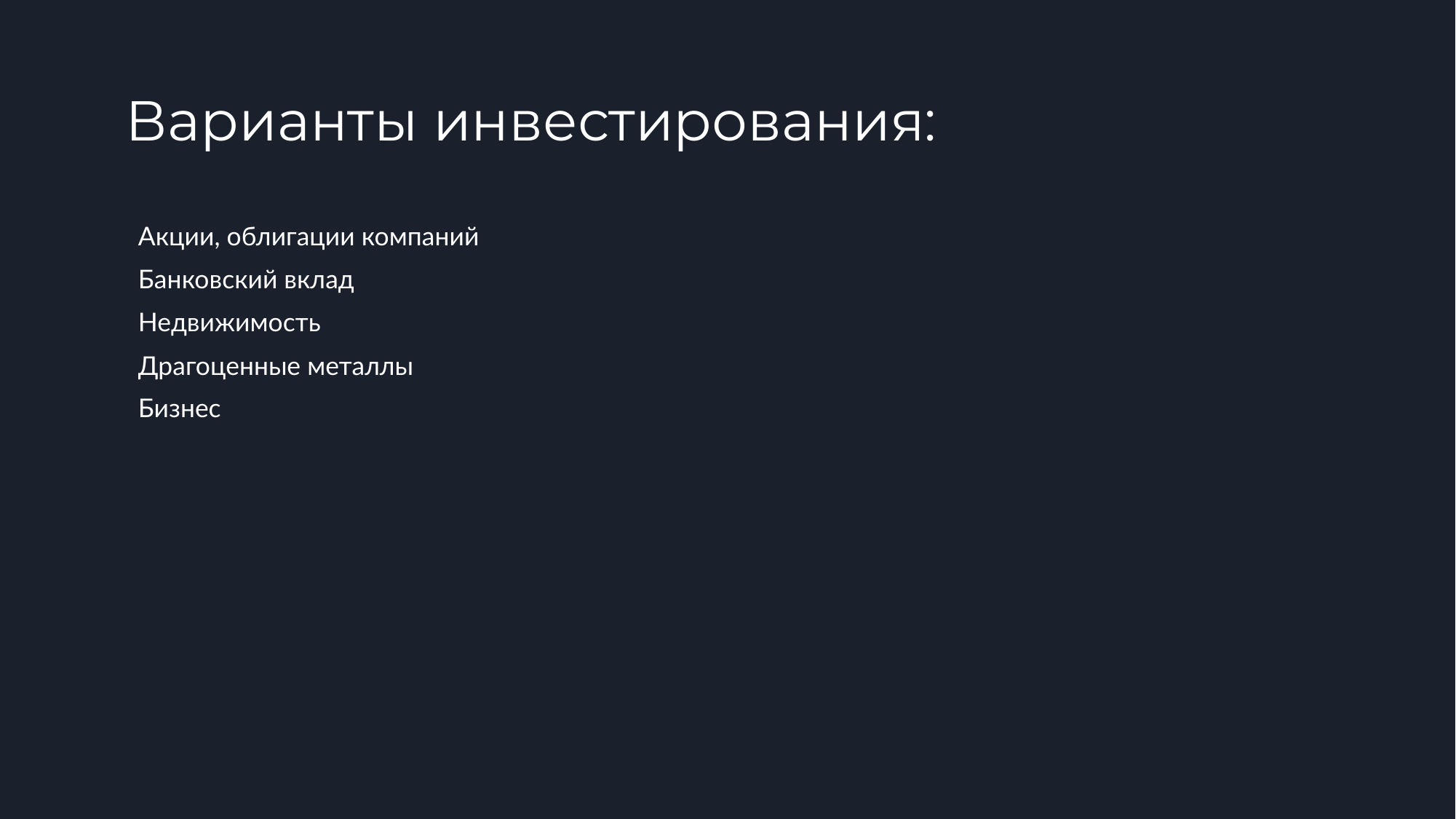

# Варианты инвестирования:
Акции, облигации компаний
Банковский вклад
Недвижимость
Драгоценные металлы
Бизнес